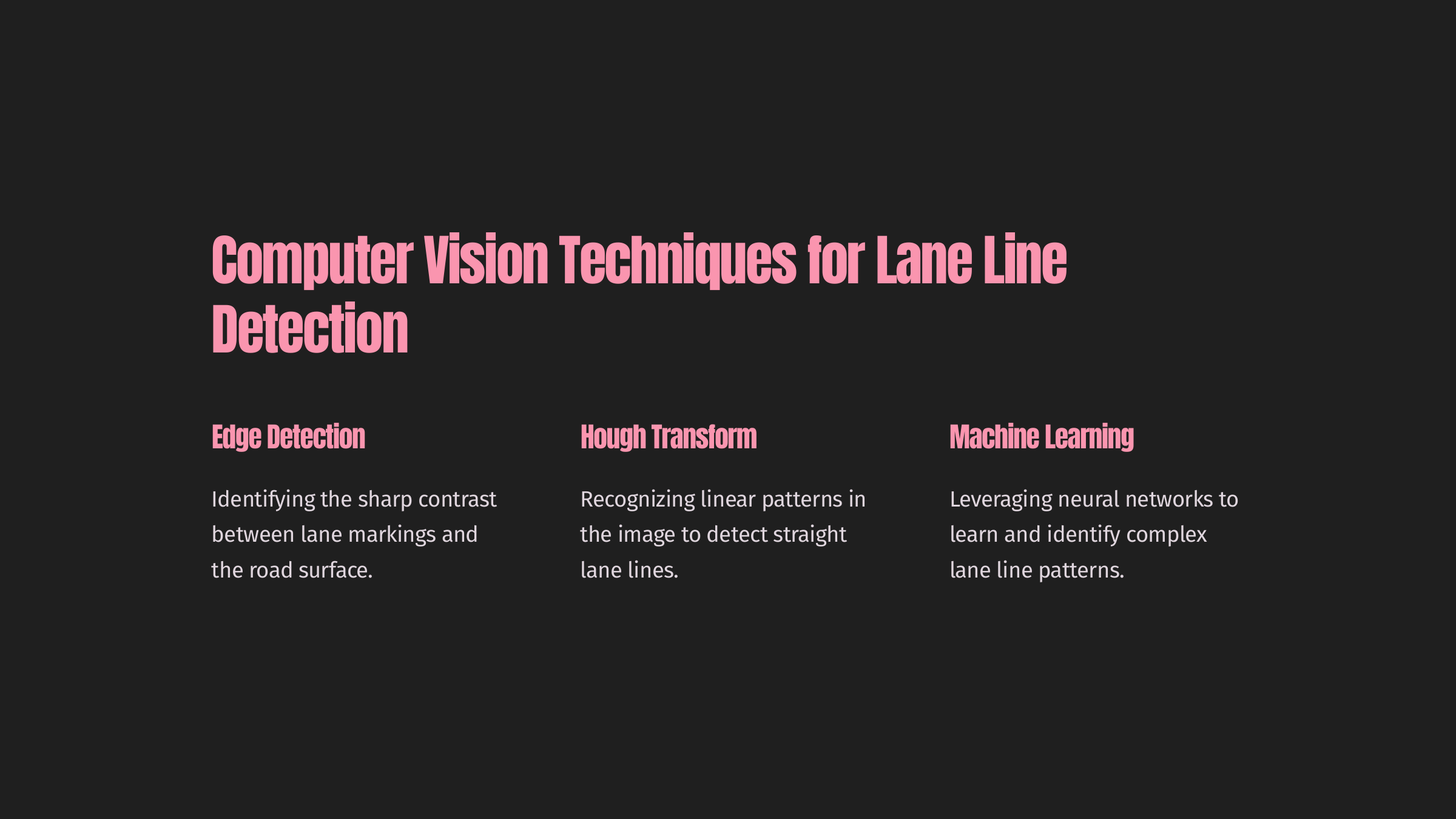

Computer Vision Techniques for Lane Line Detection
Edge Detection
Hough Transform
Machine Learning
Identifying the sharp contrast between lane markings and the road surface.
Recognizing linear patterns in the image to detect straight lane lines.
Leveraging neural networks to learn and identify complex lane line patterns.